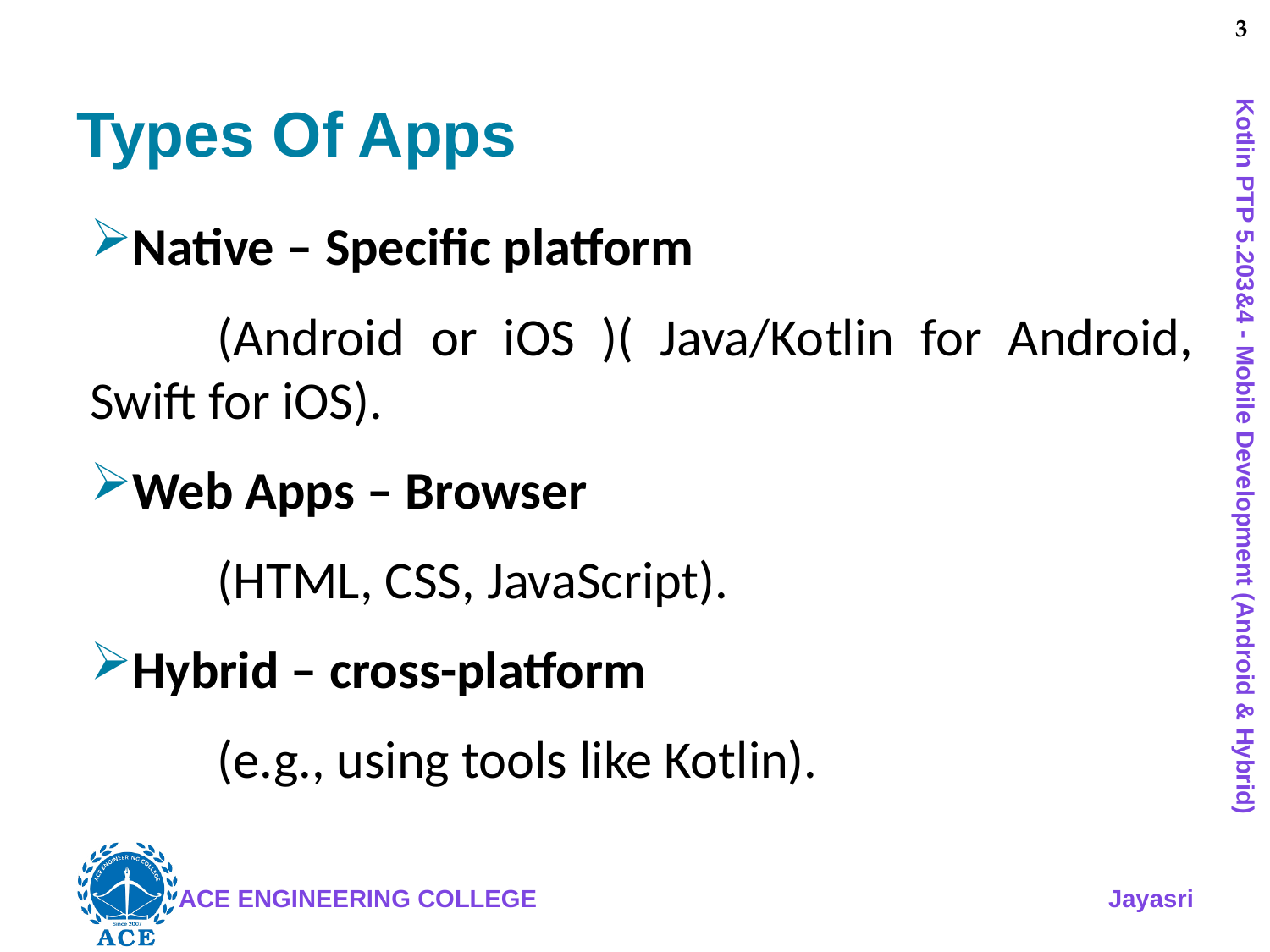

# Types Of Apps
Native – Specific platform
	(Android or iOS )( Java/Kotlin for Android, Swift for iOS).
Web Apps – Browser
	(HTML, CSS, JavaScript).
Hybrid – cross-platform
	(e.g., using tools like Kotlin).